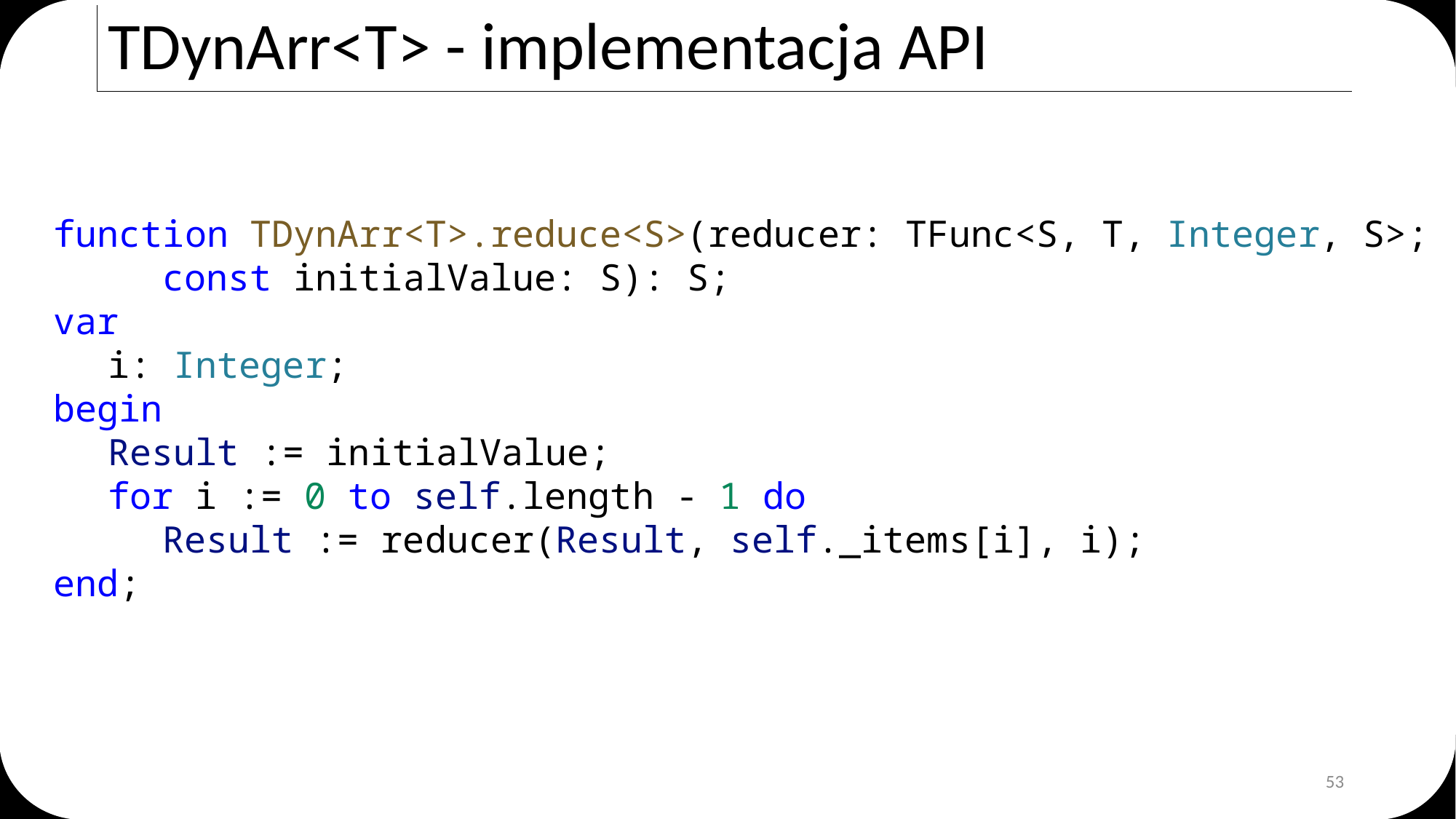

# TDynArr<T> - implementacja API
function TDynArr<T>.reduce<S>(reducer: TFunc<S, T, Integer, S>;
	const initialValue: S): S;
var
i: Integer;
begin
Result := initialValue;
for i := 0 to self.length - 1 do
Result := reducer(Result, self._items[i], i);
end;
53